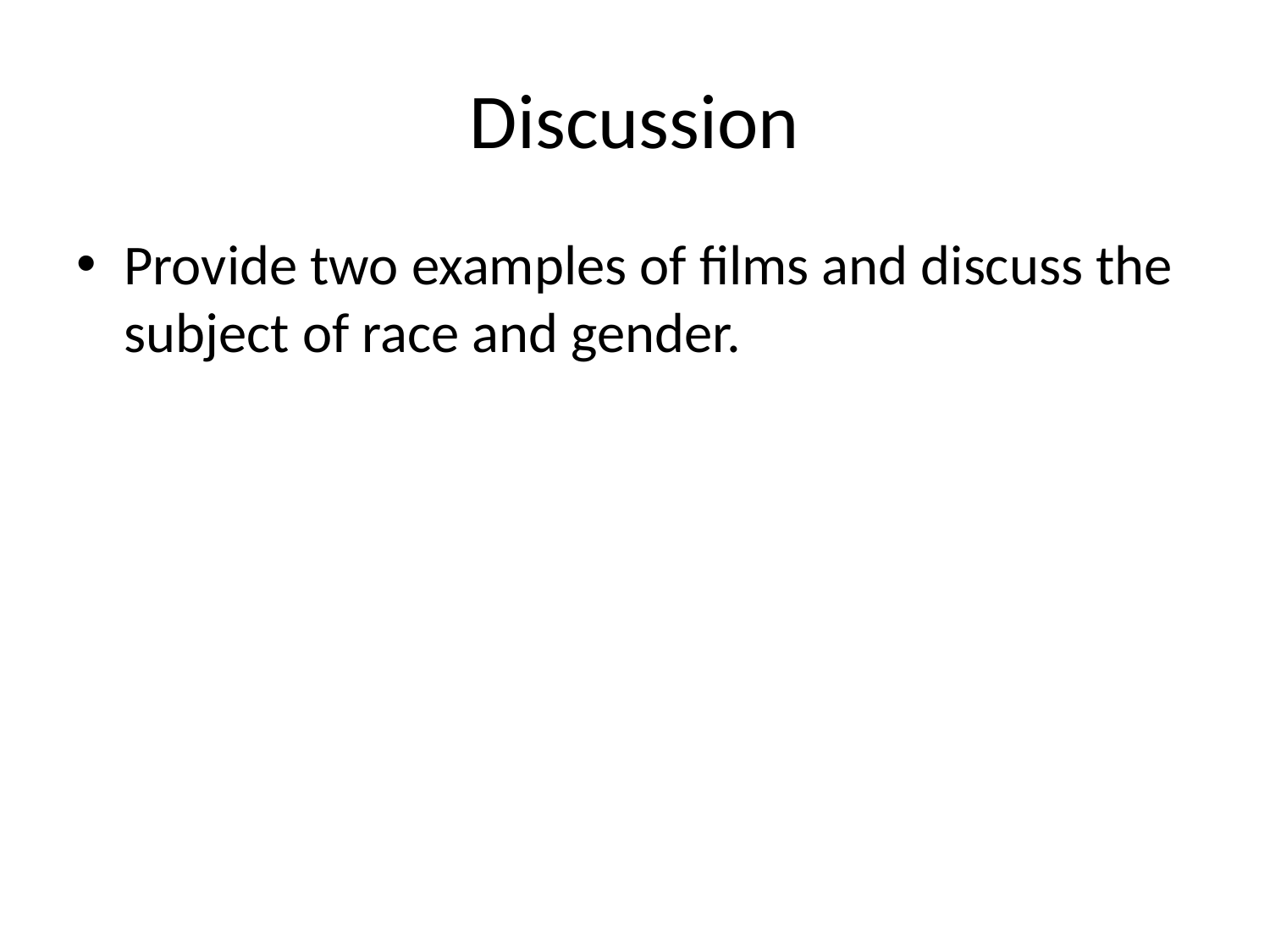

# Discussion
Provide two examples of films and discuss the subject of race and gender.